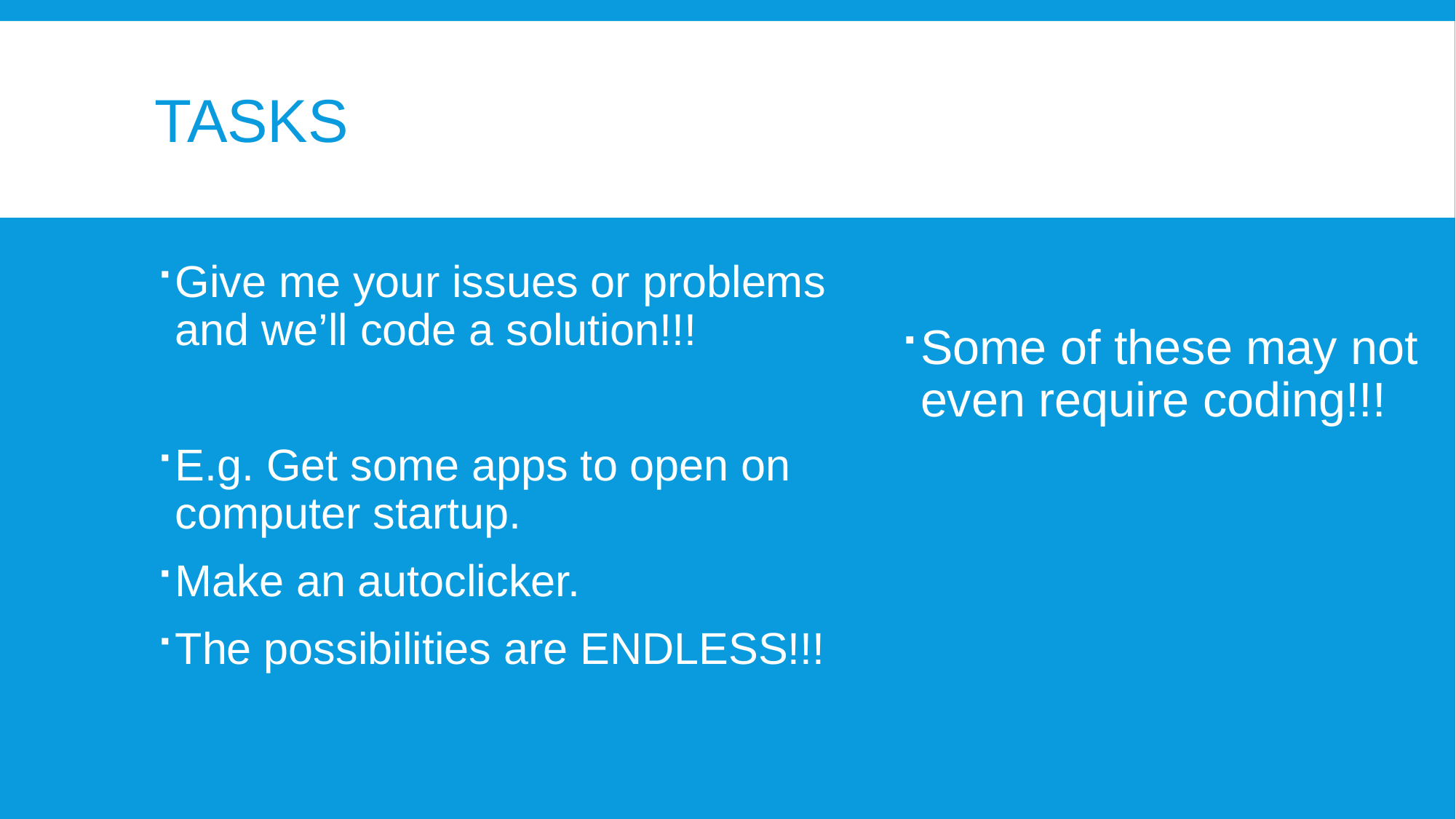

# Tasks
Give me your issues or problems and we’ll code a solution!!!

E.g. Get some apps to open on computer startup.
Make an autoclicker.
The possibilities are ENDLESS!!!
Some of these may not even require coding!!!